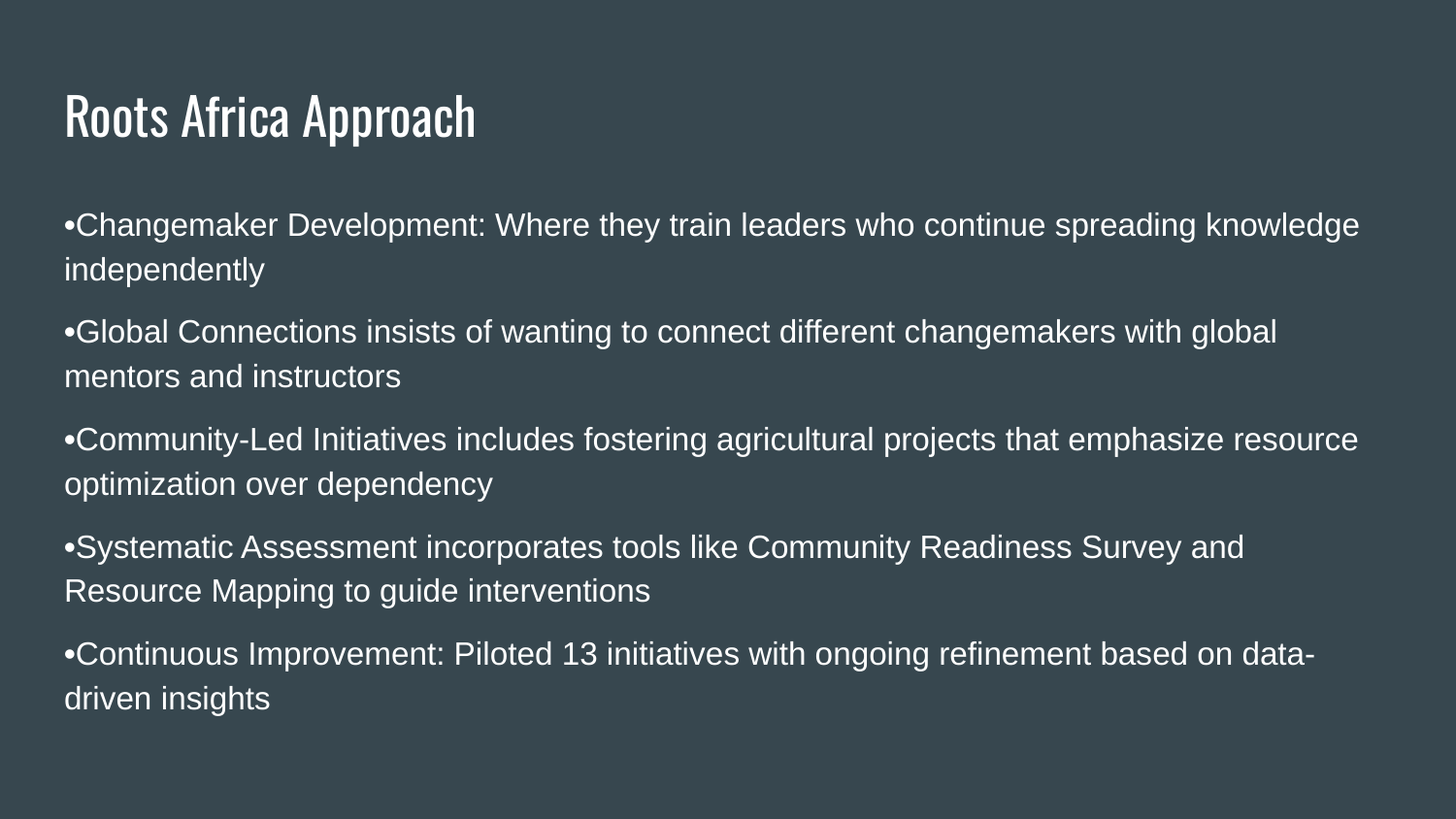

# Roots Africa Approach
•Changemaker Development: Where they train leaders who continue spreading knowledge independently
•Global Connections insists of wanting to connect different changemakers with global mentors and instructors
•Community-Led Initiatives includes fostering agricultural projects that emphasize resource optimization over dependency
•Systematic Assessment incorporates tools like Community Readiness Survey and Resource Mapping to guide interventions
•Continuous Improvement: Piloted 13 initiatives with ongoing refinement based on data-driven insights